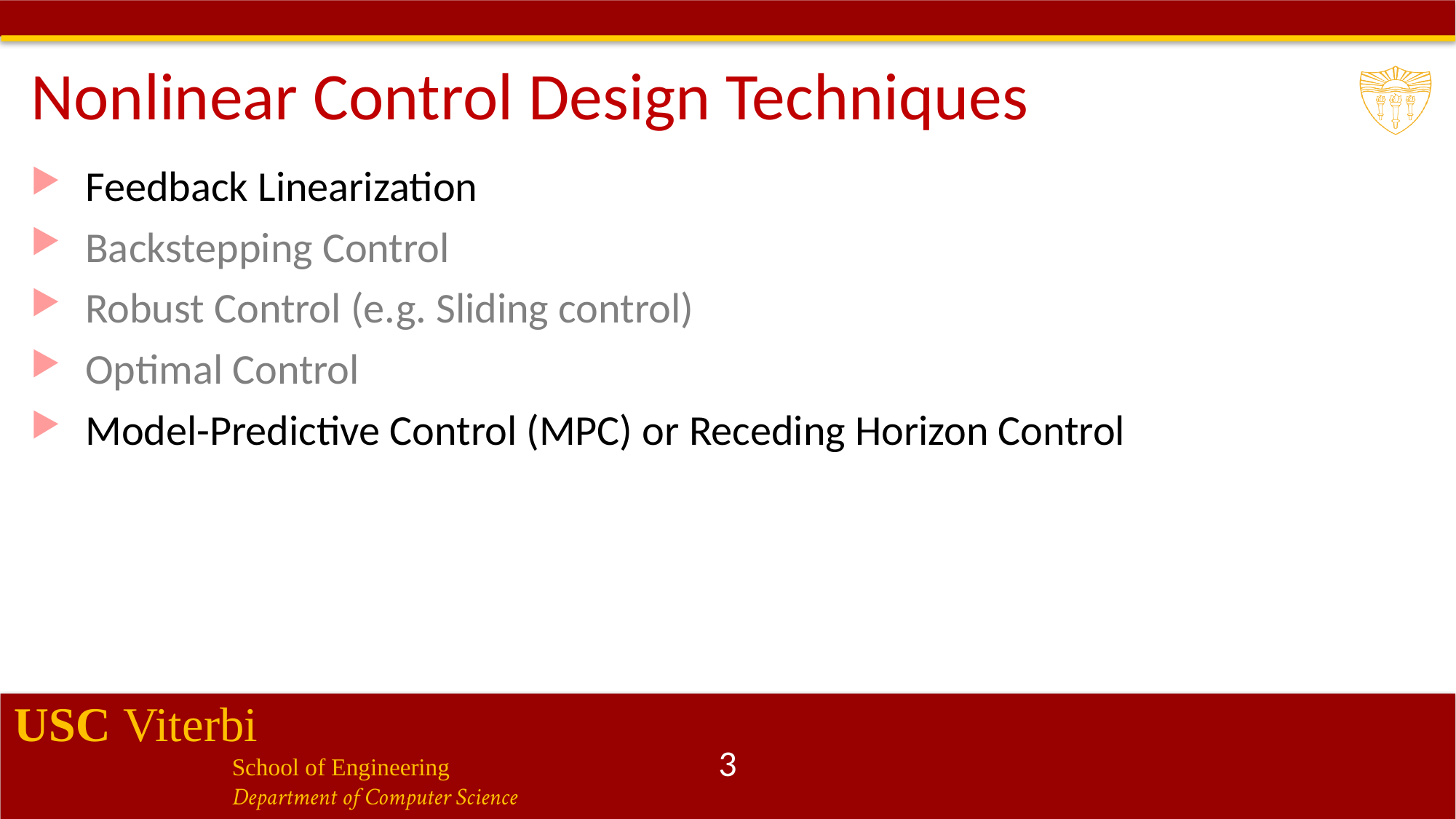

# Nonlinear Control Design Techniques
Feedback Linearization
Backstepping Control
Robust Control (e.g. Sliding control)
Optimal Control
Model-Predictive Control (MPC) or Receding Horizon Control

3